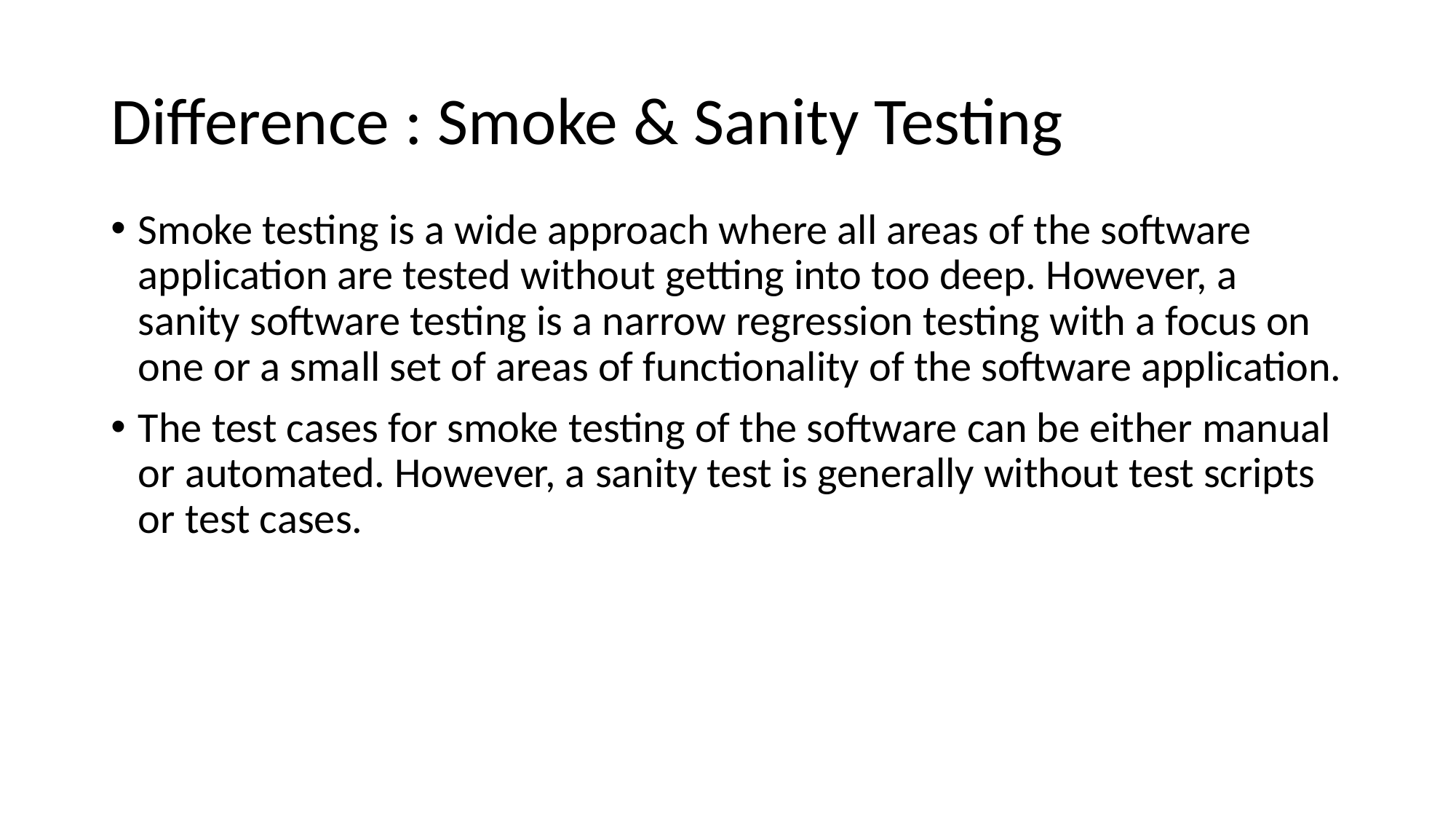

# Difference : Smoke & Sanity Testing
Smoke testing is a wide approach where all areas of the software application are tested without getting into too deep. However, a sanity software testing is a narrow regression testing with a focus on one or a small set of areas of functionality of the software application.
The test cases for smoke testing of the software can be either manual or automated. However, a sanity test is generally without test scripts or test cases.